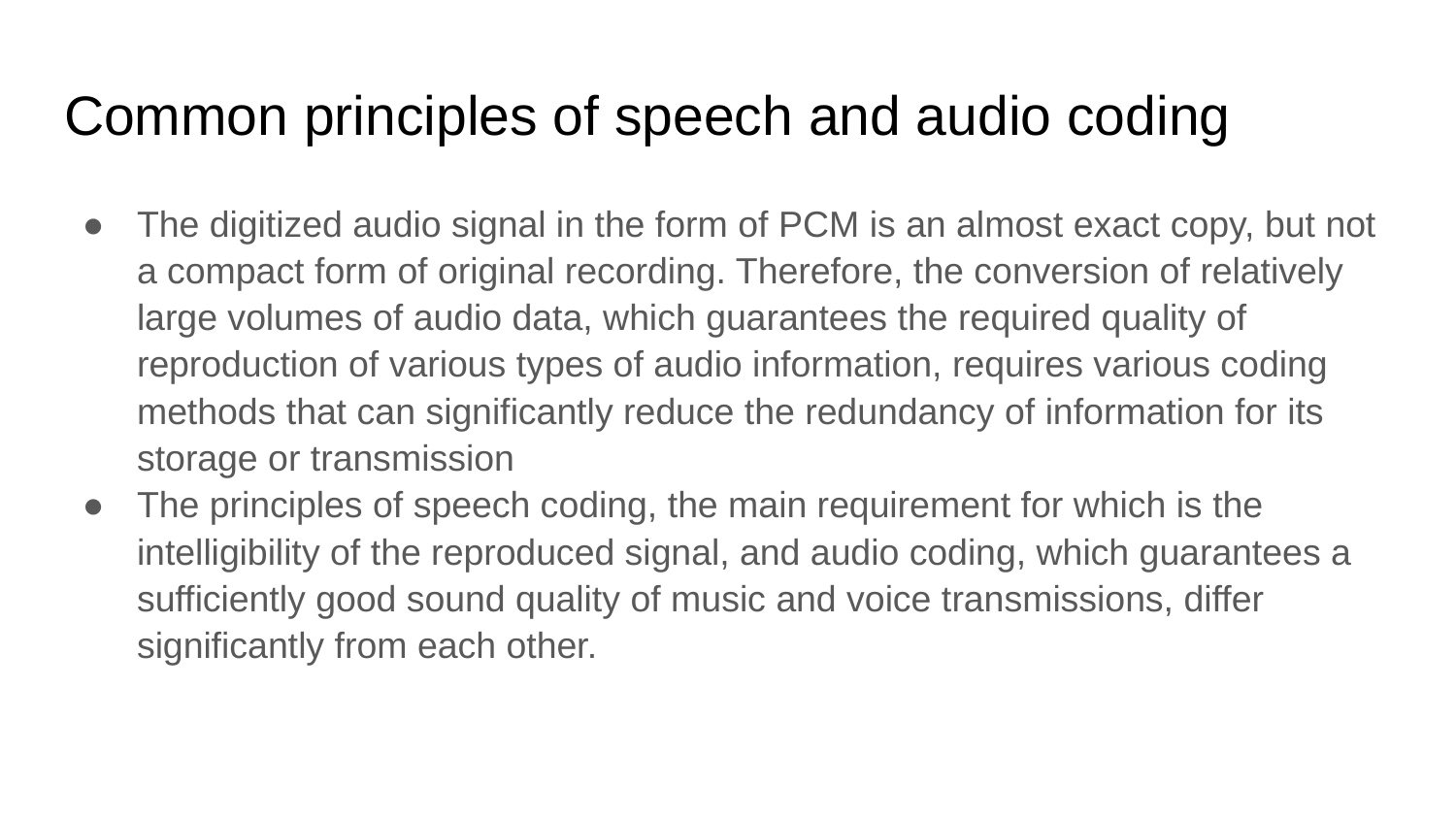

# Common principles of speech and audio coding
The digitized audio signal in the form of PCM is an almost exact copy, but not a compact form of original recording. Therefore, the conversion of relatively large volumes of audio data, which guarantees the required quality of reproduction of various types of audio information, requires various coding methods that can significantly reduce the redundancy of information for its storage or transmission
The principles of speech coding, the main requirement for which is the intelligibility of the reproduced signal, and audio coding, which guarantees a sufficiently good sound quality of music and voice transmissions, differ significantly from each other.